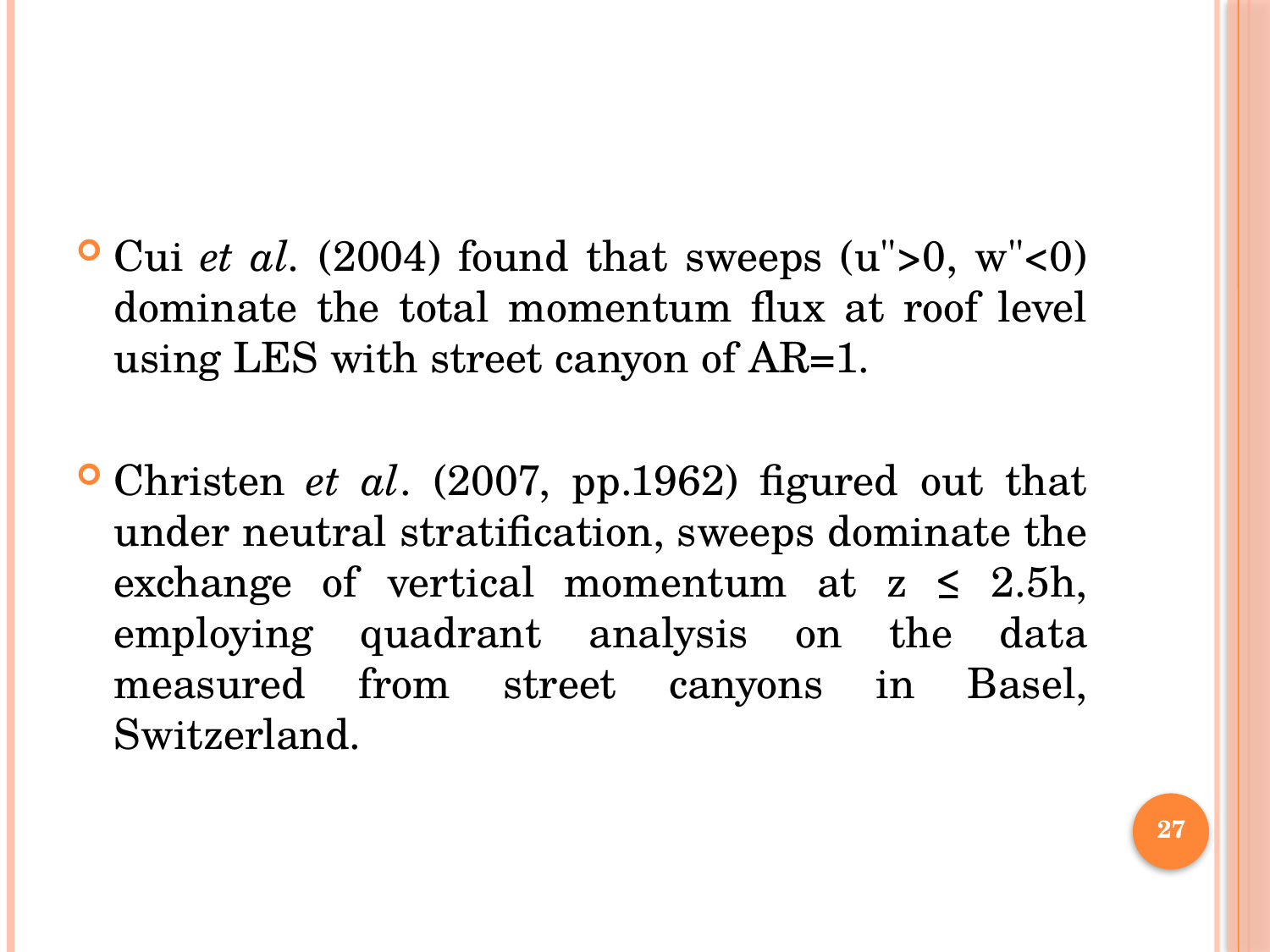

#
Cui et al. (2004) found that sweeps (u">0, w"<0) dominate the total momentum flux at roof level using LES with street canyon of AR=1.

Christen et al. (2007, pp.1962) figured out that under neutral stratification, sweeps dominate the exchange of vertical momentum at z ≤ 2.5h, employing quadrant analysis on the data measured from street canyons in Basel, Switzerland.
27